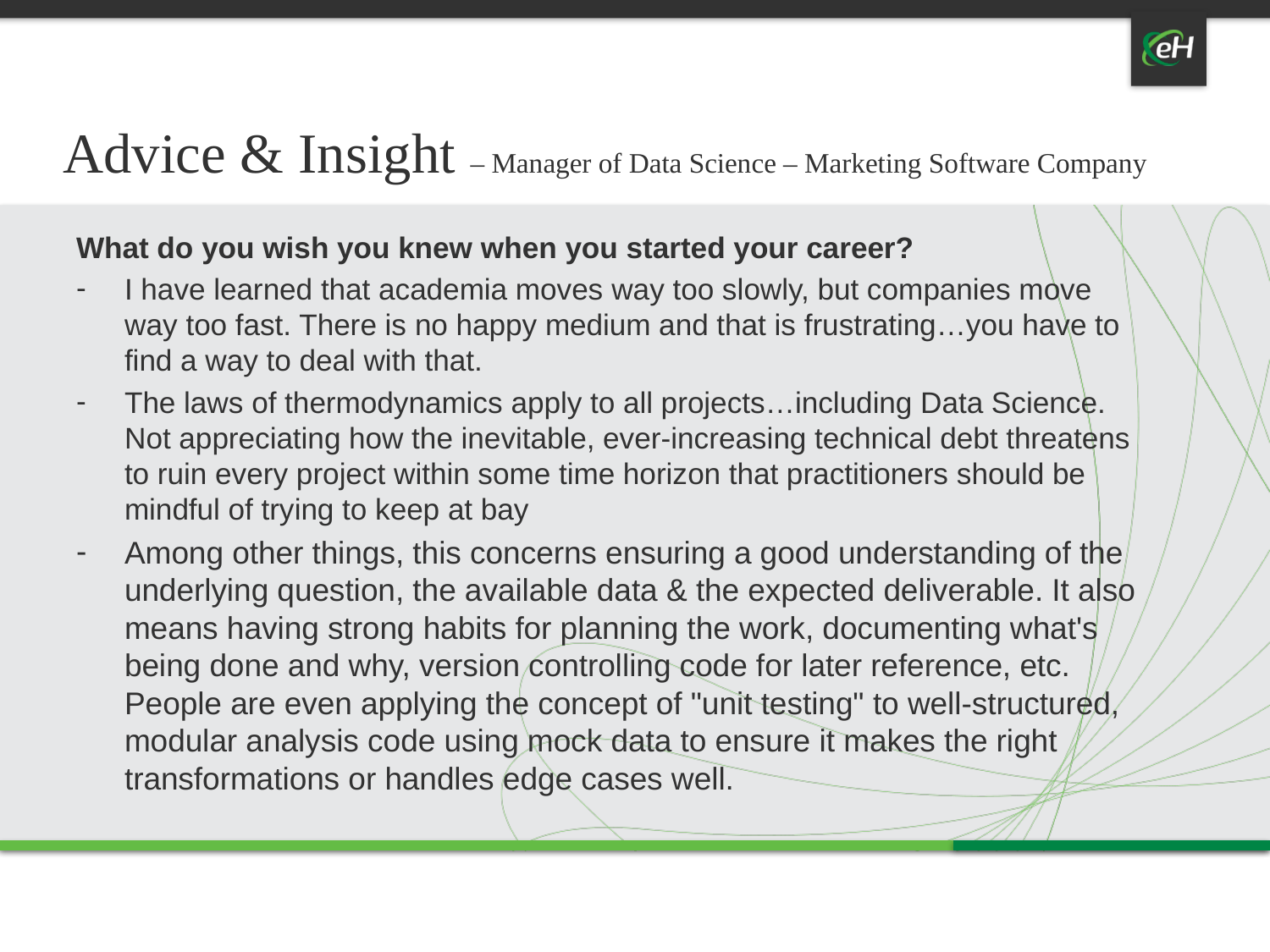

# Advice & Insight – Manager of Data Science – Marketing Software Company
What do you wish you knew when you started your career?
I have learned that academia moves way too slowly, but companies move way too fast. There is no happy medium and that is frustrating…you have to find a way to deal with that.
The laws of thermodynamics apply to all projects…including Data Science. Not appreciating how the inevitable, ever-increasing technical debt threatens to ruin every project within some time horizon that practitioners should be mindful of trying to keep at bay
Among other things, this concerns ensuring a good understanding of the underlying question, the available data & the expected deliverable. It also means having strong habits for planning the work, documenting what's being done and why, version controlling code for later reference, etc. People are even applying the concept of "unit testing" to well-structured, modular analysis code using mock data to ensure it makes the right transformations or handles edge cases well.